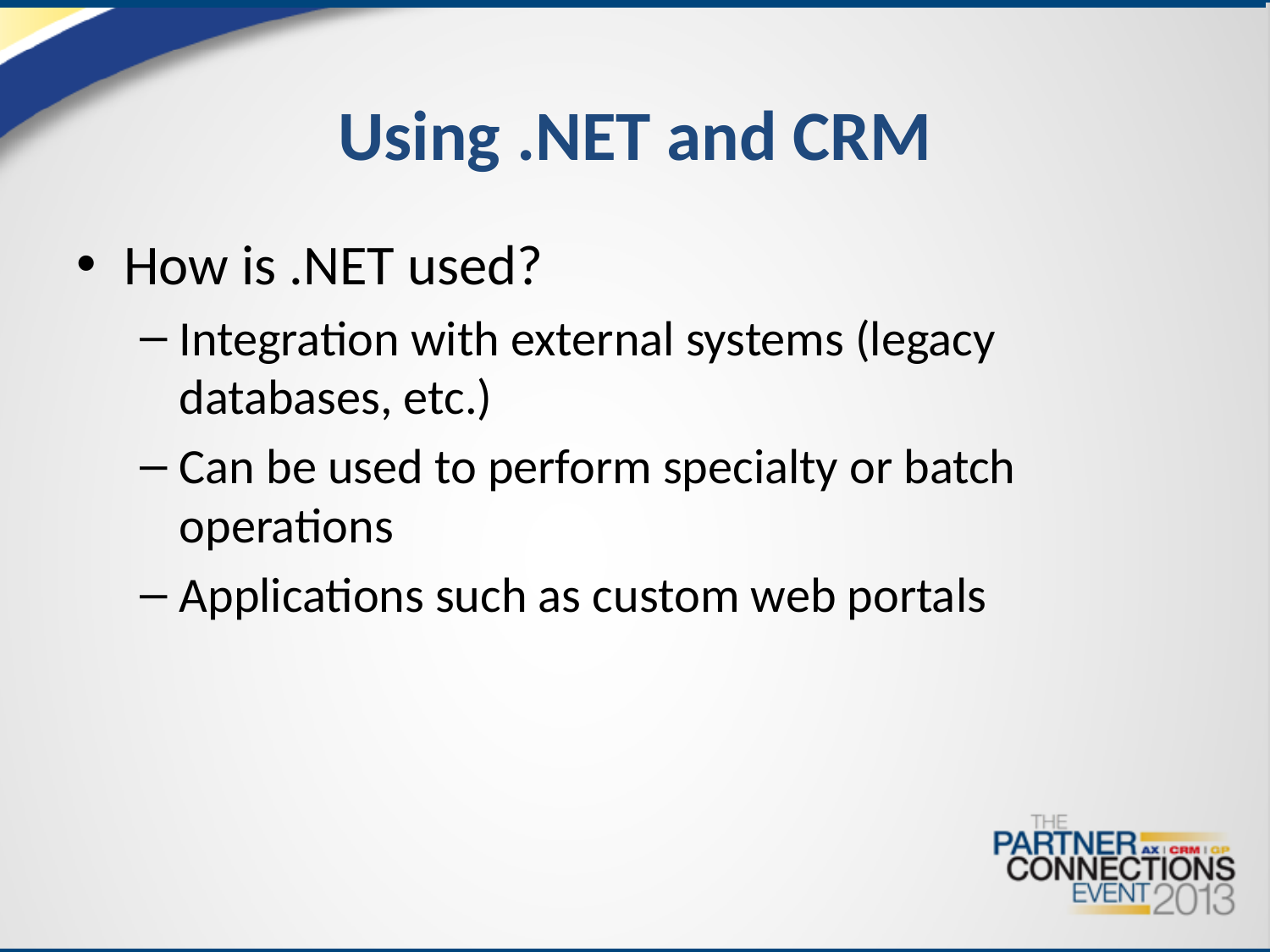

# Using .NET and CRM
How is .NET used?
Integration with external systems (legacy databases, etc.)
Can be used to perform specialty or batch operations
Applications such as custom web portals